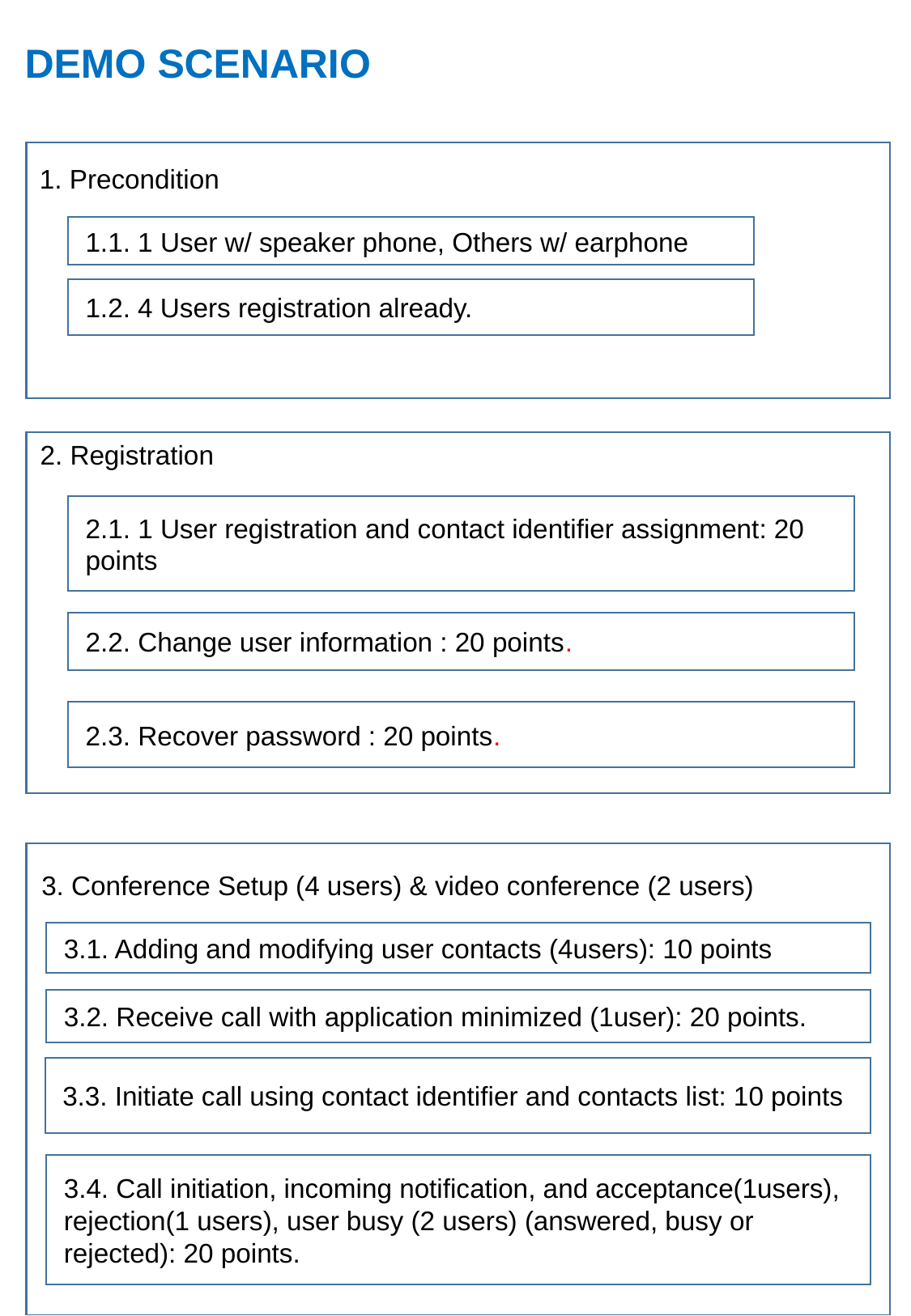

DEMO SCENARIO

1. Precondition
1.1. 1 User w/ speaker phone, Others w/ earphone
1.2. 4 Users registration already.
2. Registration

2.1. 1 User registration and contact identifier assignment: 20 points
2.2. Change user information : 20 points.
2.3. Recover password : 20 points.

3. Conference Setup (4 users) & video conference (2 users)
3.1. Adding and modifying user contacts (4users): 10 points
3.2. Receive call with application minimized (1user): 20 points.
3.3. Initiate call using contact identifier and contacts list: 10 points
3.4. Call initiation, incoming notification, and acceptance(1users), rejection(1 users), user busy (2 users) (answered, busy or rejected): 20 points.